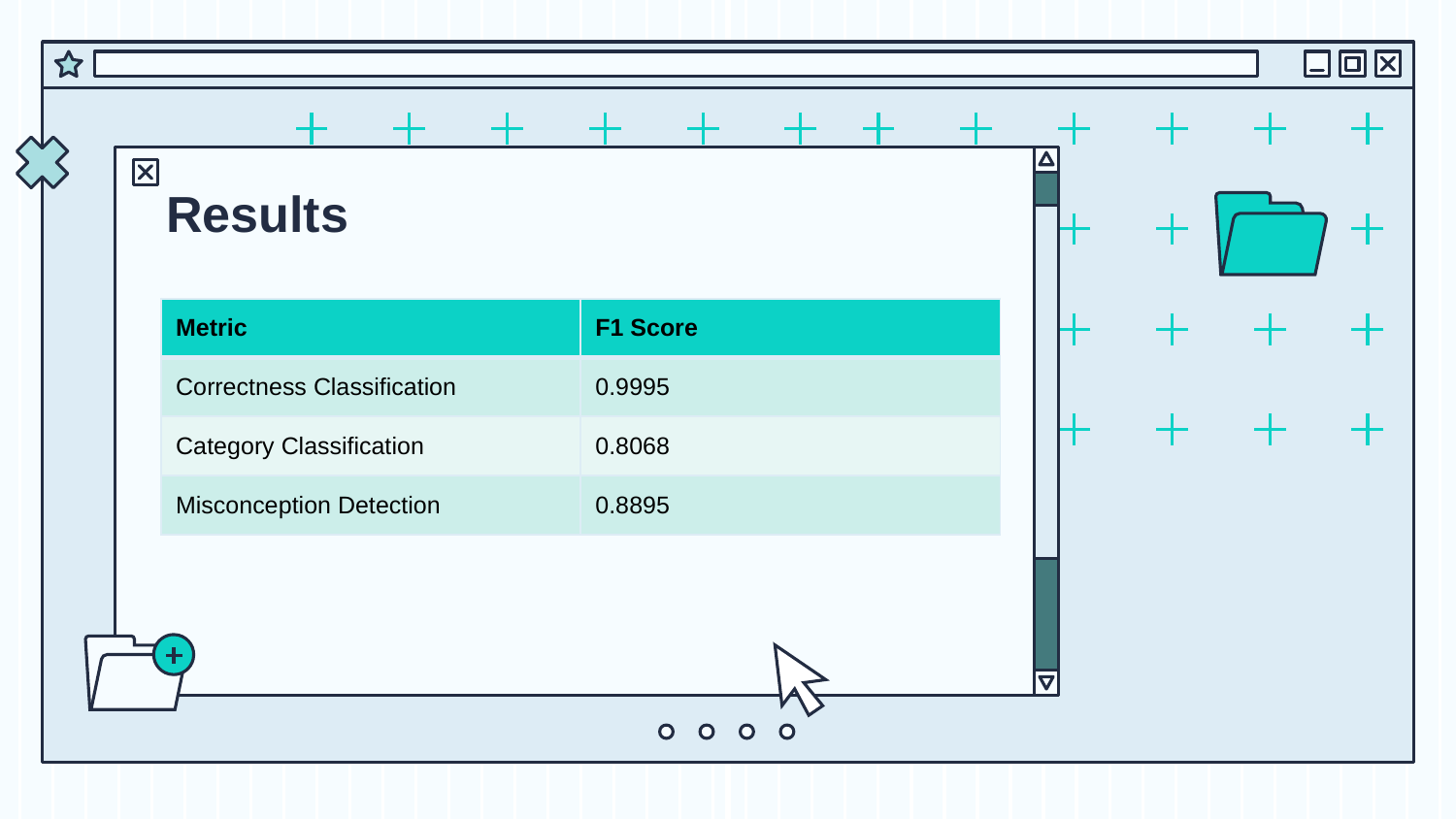

# Results
| Metric | F1 Score |
| --- | --- |
| Correctness Classification | 0.9995 |
| Category Classification | 0.8068 |
| Misconception Detection | 0.8895 |